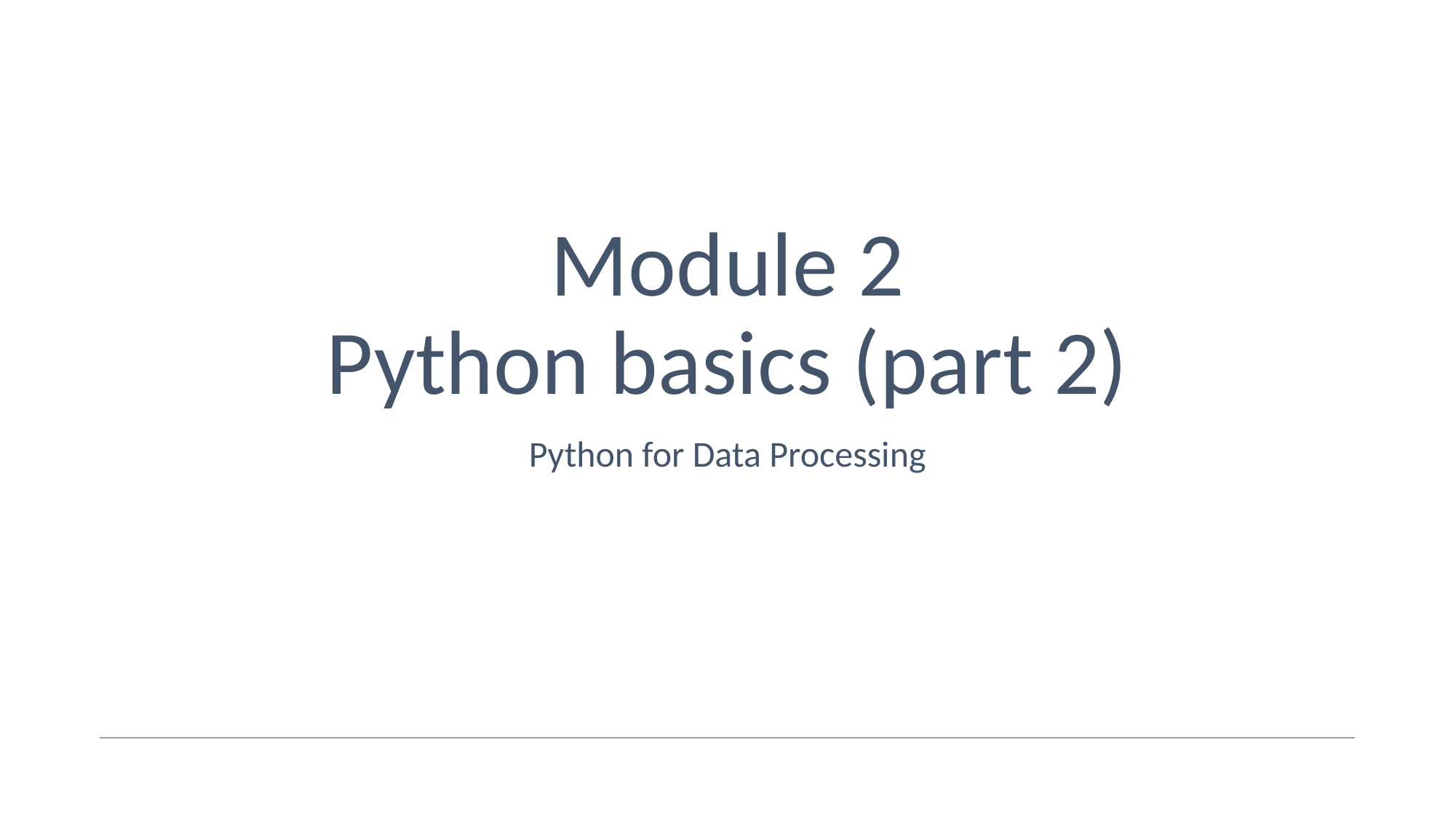

# Module 2 Python basics (part 2)
Python for Data Processing